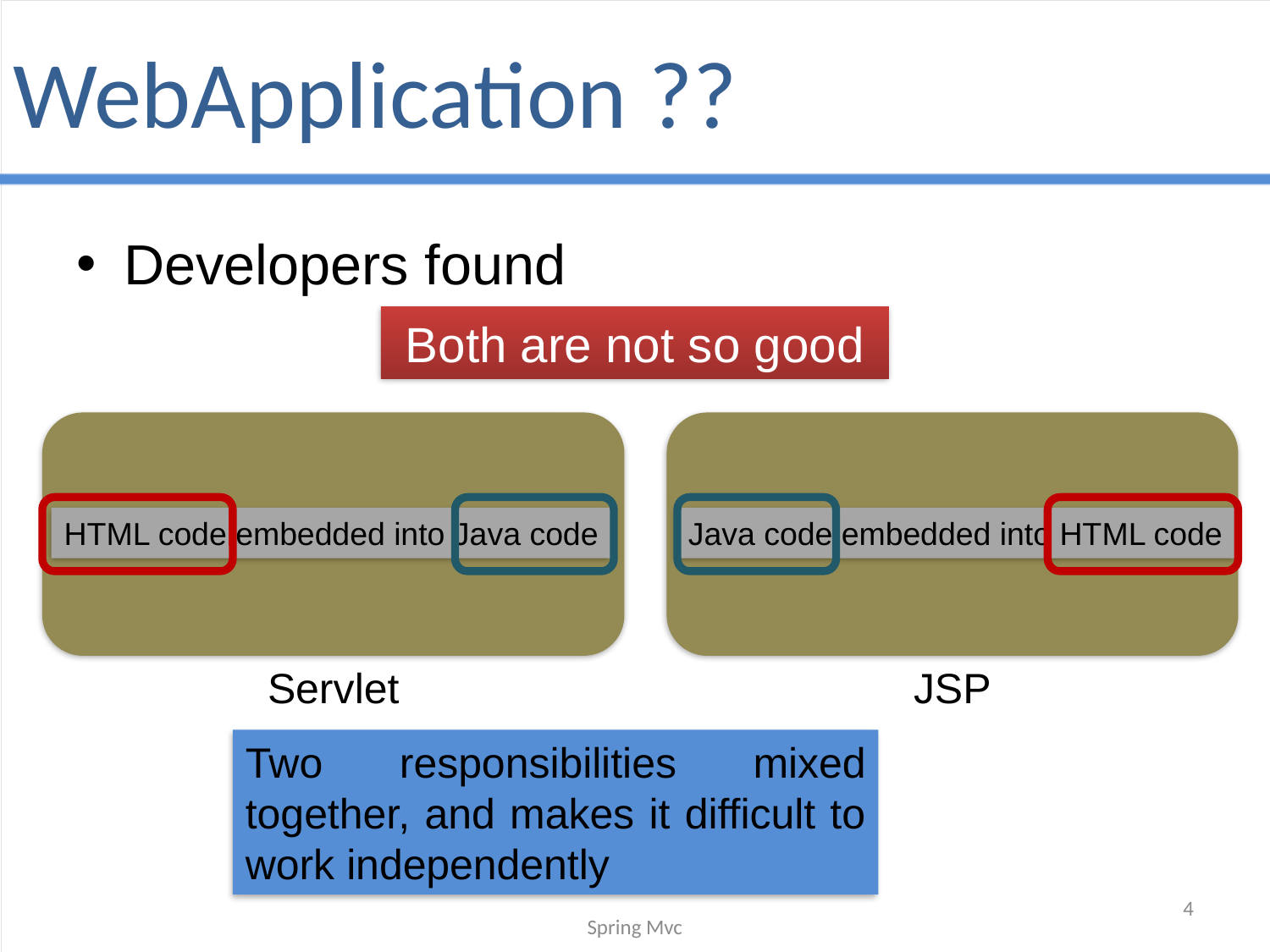

# WebApplication ??
Developers found
Both are not so good

HTML code embedded into Java code
Java code embedded into HTML code
Servlet
JSP
Two responsibilities mixed together, and makes it difficult to work independently
4
Spring Mvc